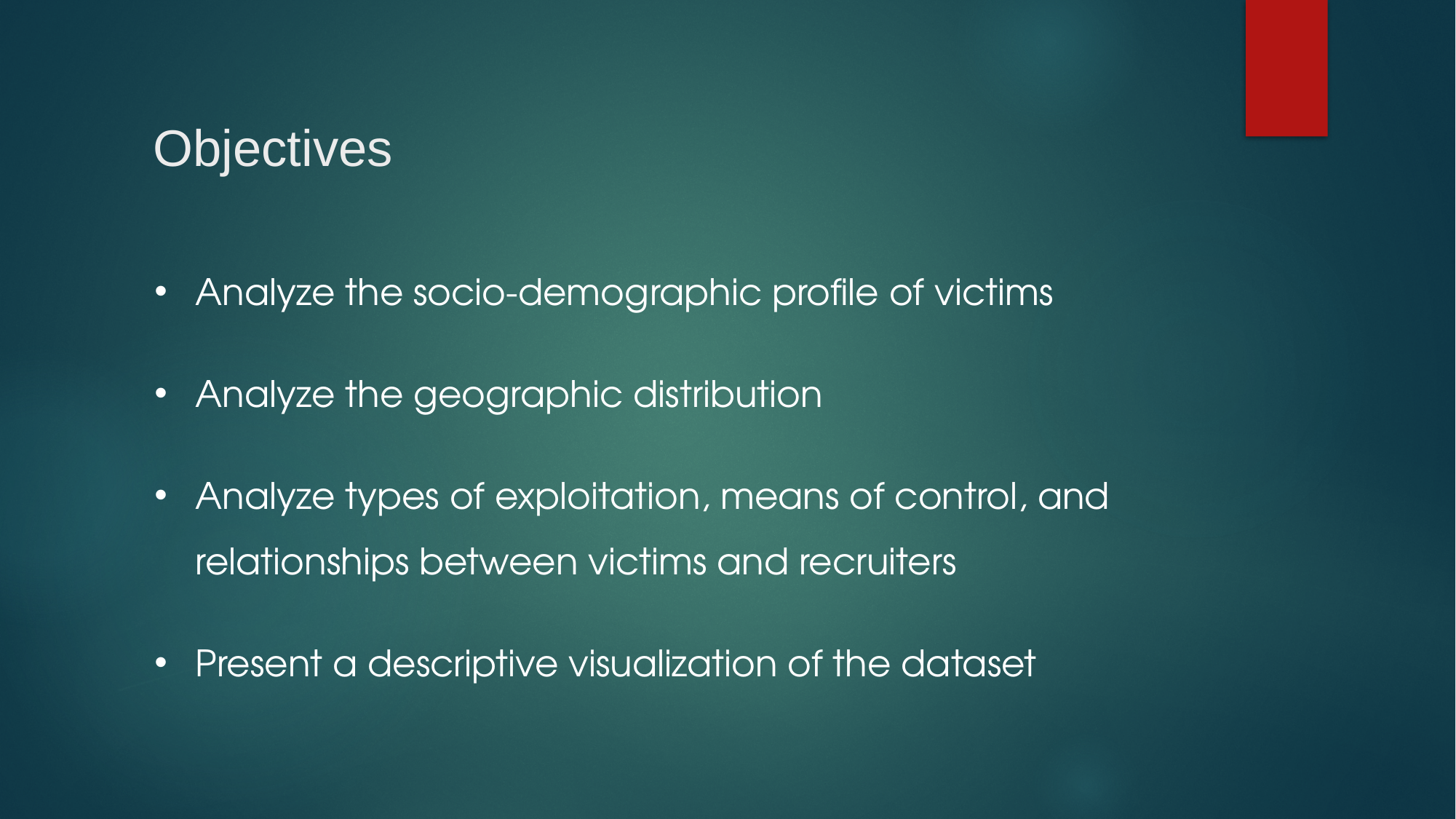

# Objectives
Analyze the socio-demographic profile of victims
Analyze the geographic distribution
Analyze types of exploitation, means of control, and relationships between victims and recruiters
Present a descriptive visualization of the dataset